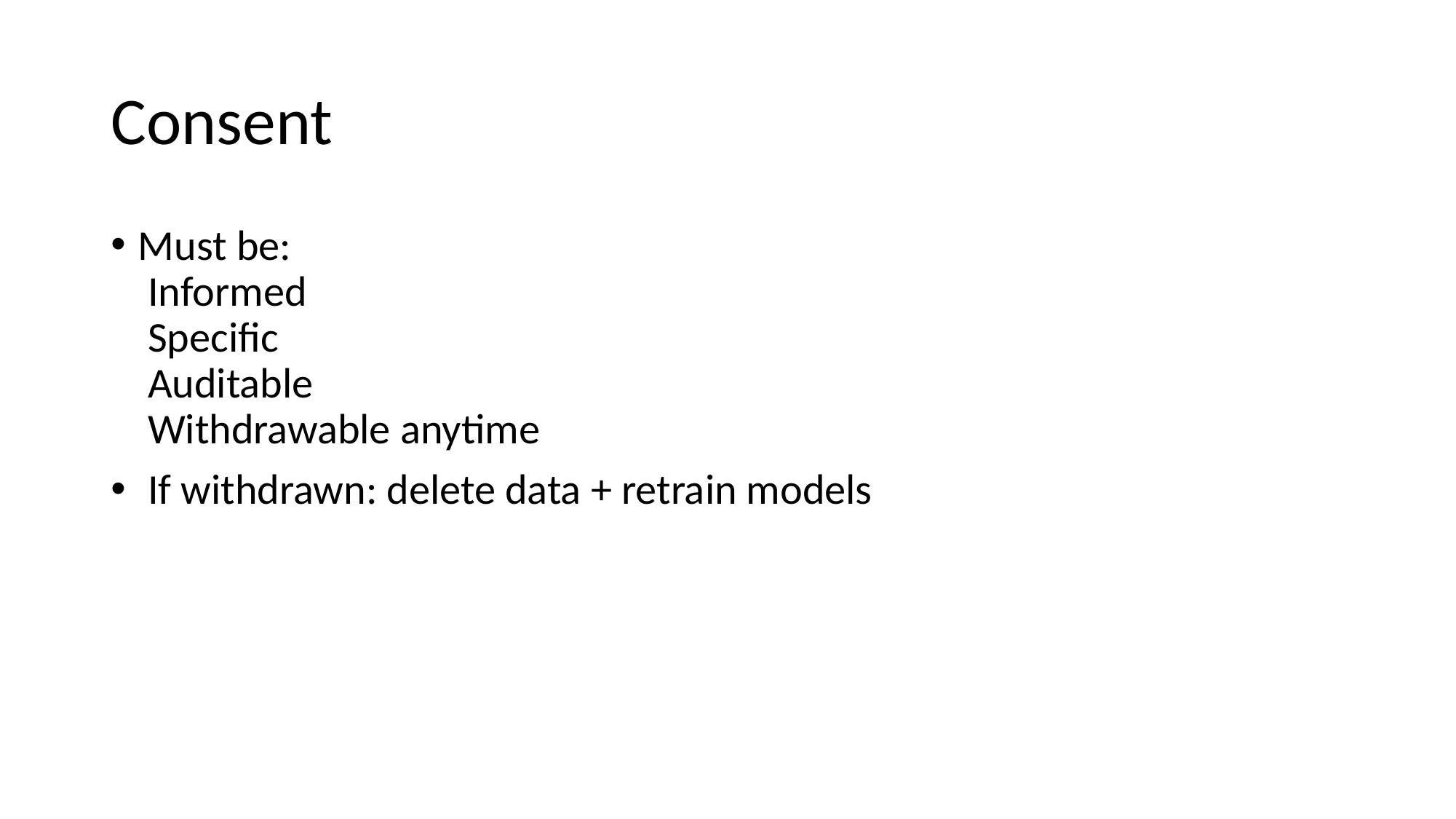

# Consent
Must be:
 Informed
 Specific
 Auditable
 Withdrawable anytime
 If withdrawn: delete data + retrain models